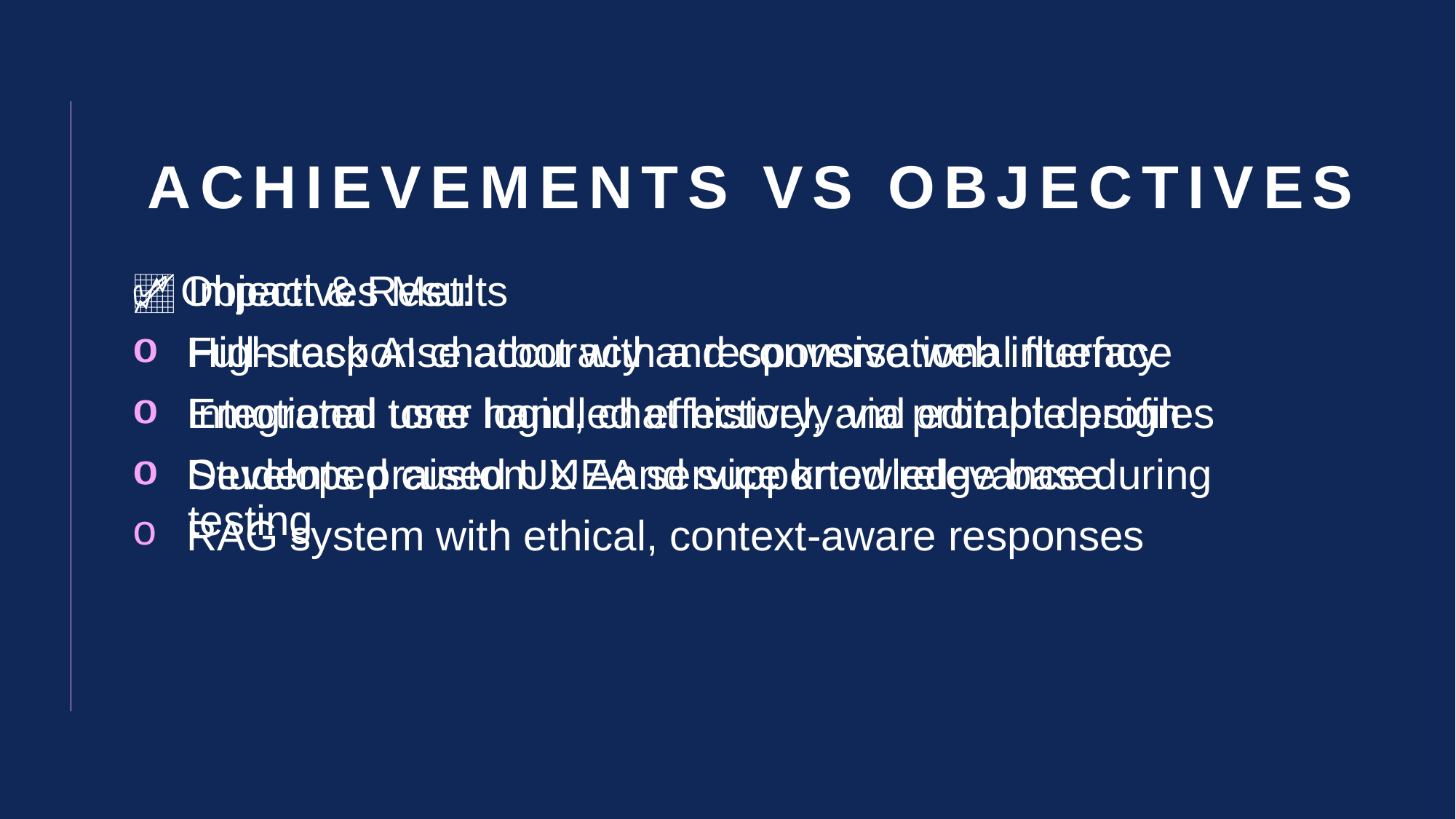

# Achievements vs objectives
✅ Objectives Met:
Full-stack AI chatbot with a responsive web interface
Integrated user login, chat history, and editable profiles
Developed custom UEA service knowledge base
RAG system with ethical, context-aware responses
📈 Impact & Results
High response accuracy and conversational fluency
Emotional tone handled effectively via prompt design
Students praised UX Aand supported relevance during testing